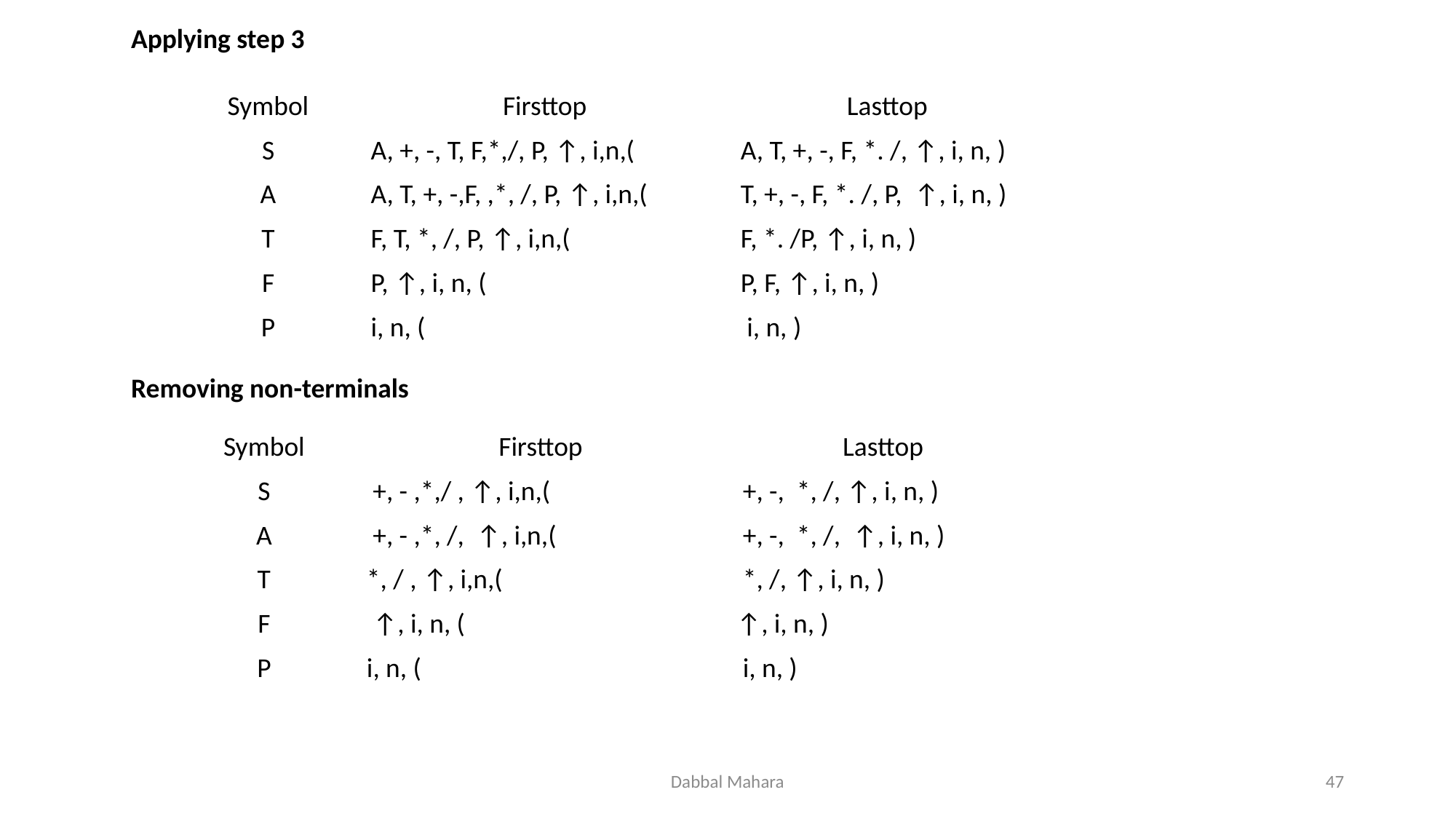

Applying step 3
| Symbol | Firsttop | Lasttop |
| --- | --- | --- |
| S | A, +, -, T, F,\*,/, P, ↑, i,n,( | A, T, +, -, F, \*. /, ↑, i, n, ) |
| A | A, T, +, -,F, ,\*, /, P, ↑, i,n,( | T, +, -, F, \*. /, P, ↑, i, n, ) |
| T | F, T, \*, /, P, ↑, i,n,( | F, \*. /P, ↑, i, n, ) |
| F | P, ↑, i, n, ( | P, F, ↑, i, n, ) |
| P | i, n, ( | i, n, ) |
Removing non-terminals
| Symbol | Firsttop | Lasttop |
| --- | --- | --- |
| S | +, - ,\*,/ , ↑, i,n,( | +, -, \*, /, ↑, i, n, ) |
| A | +, - ,\*, /, ↑, i,n,( | +, -, \*, /, ↑, i, n, ) |
| T | \*, / , ↑, i,n,( | \*, /, ↑, i, n, ) |
| F | ↑, i, n, ( | ↑, i, n, ) |
| P | i, n, ( | i, n, ) |
Dabbal Mahara
47